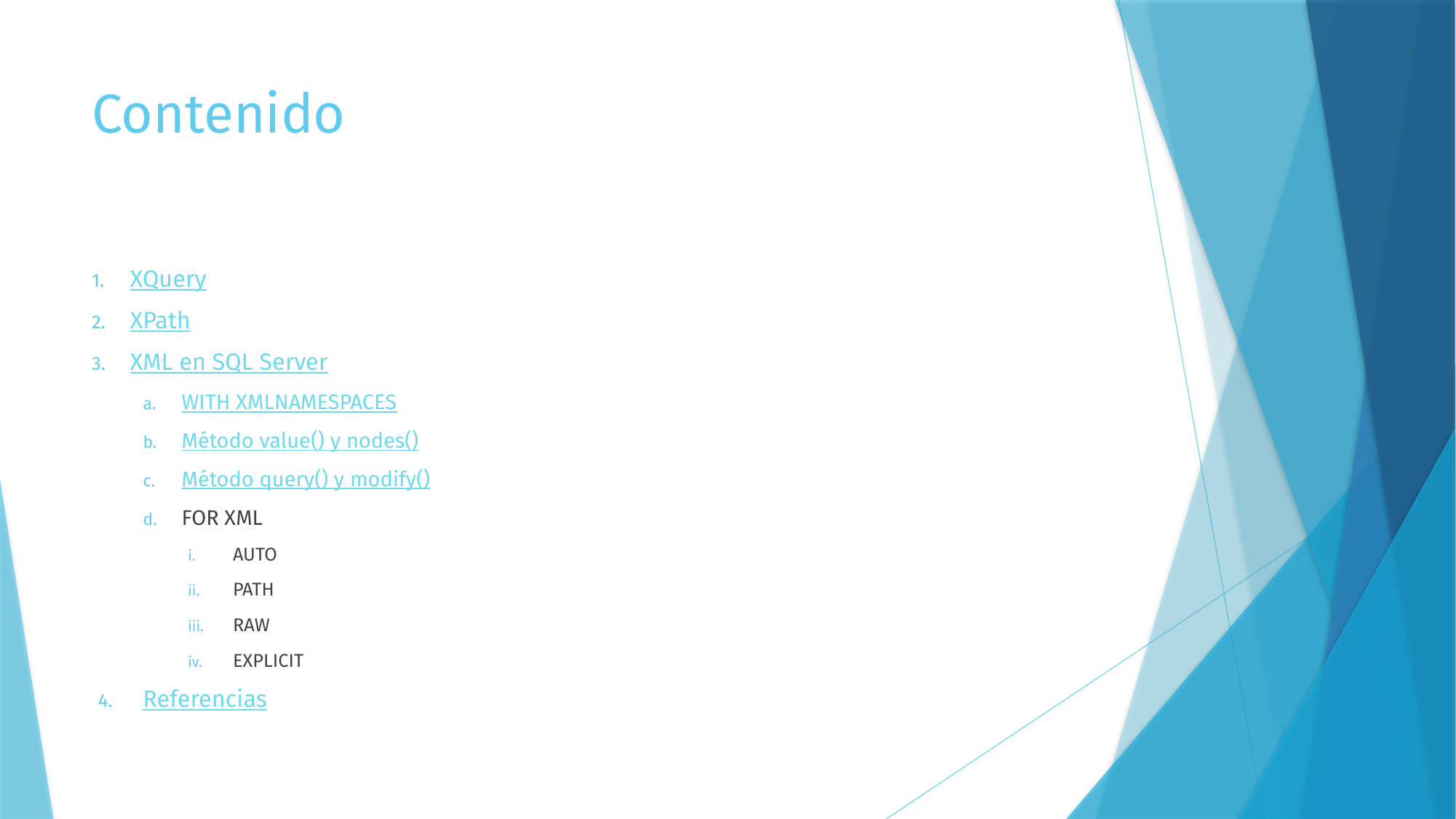

# Contenido
XQuery
XPath
XML en SQL Server
WITH XMLNAMESPACES
Método value() y nodes()
Método query() y modify()
FOR XML
AUTO
PATH
RAW
EXPLICIT
Referencias